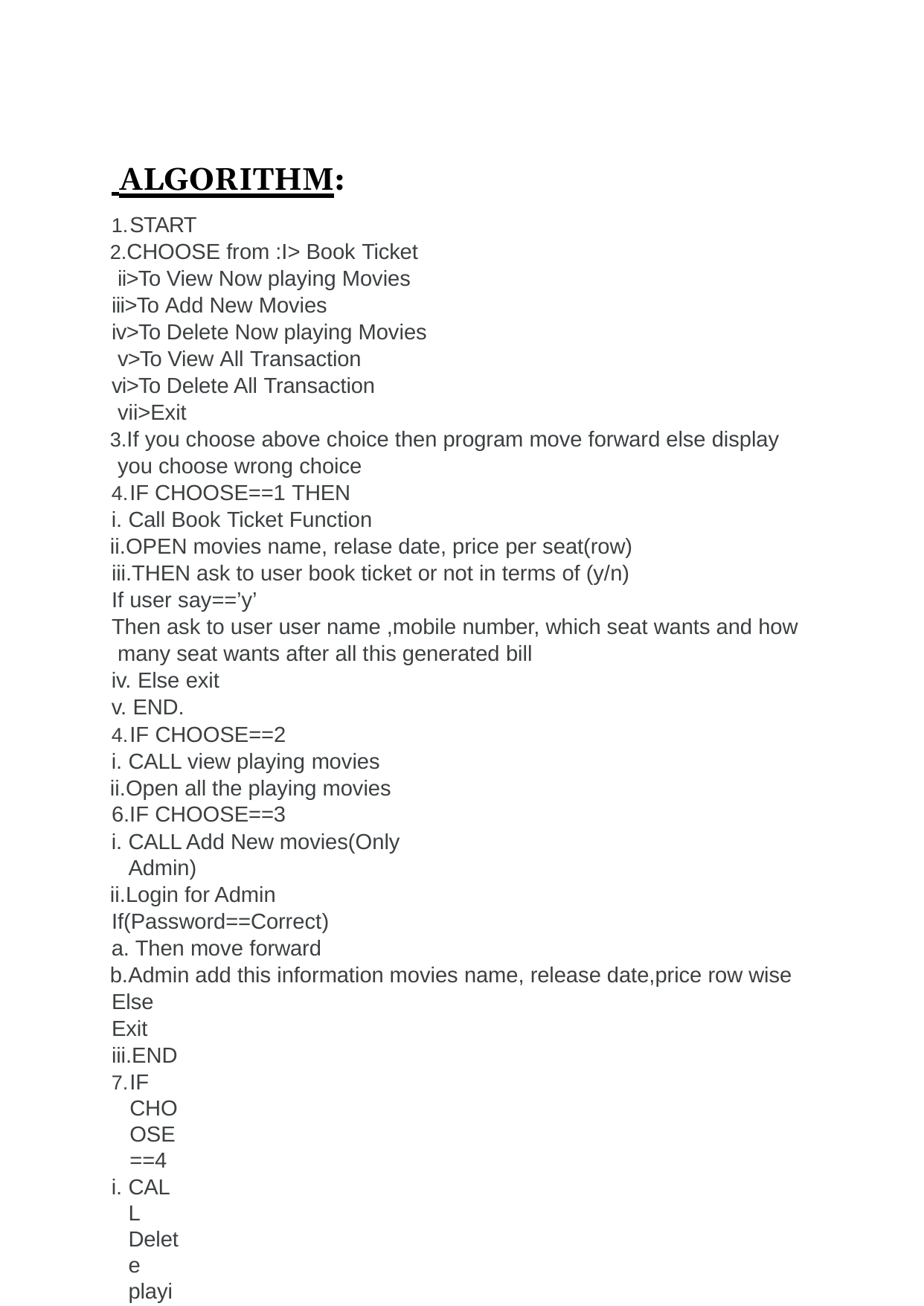

ALGORITHM:
START
CHOOSE from :I> Book Ticket  ii>To View Now playing Movies  iii>To Add New Movies
iv>To Delete Now playing Movies  v>To View All Transaction
vi>To Delete All Transaction  vii>Exit
If you choose above choice then program move forward else display  you choose wrong choice
IF CHOOSE==1 THEN
Call Book Ticket Function
OPEN movies name, relase date, price per seat(row)  iii.THEN ask to user book ticket or not in terms of (y/n)  If user say==’y’
Then ask to user user name ,mobile number, which seat wants and how  many seat wants after all this generated bill
Else exit
END.
IF CHOOSE==2
CALL view playing movies
Open all the playing movies  6.IF CHOOSE==3
CALL Add New movies(Only Admin)
Login for Admin  If(Password==Correct)
Then move forward
Admin add this information movies name, release date,price row wise  Else
Exit  iii.END
IF CHOOSE==4
CALL Delete playing movies(Only Admin)
Login for Admin  If(Password==Correct)
a. Then move forward